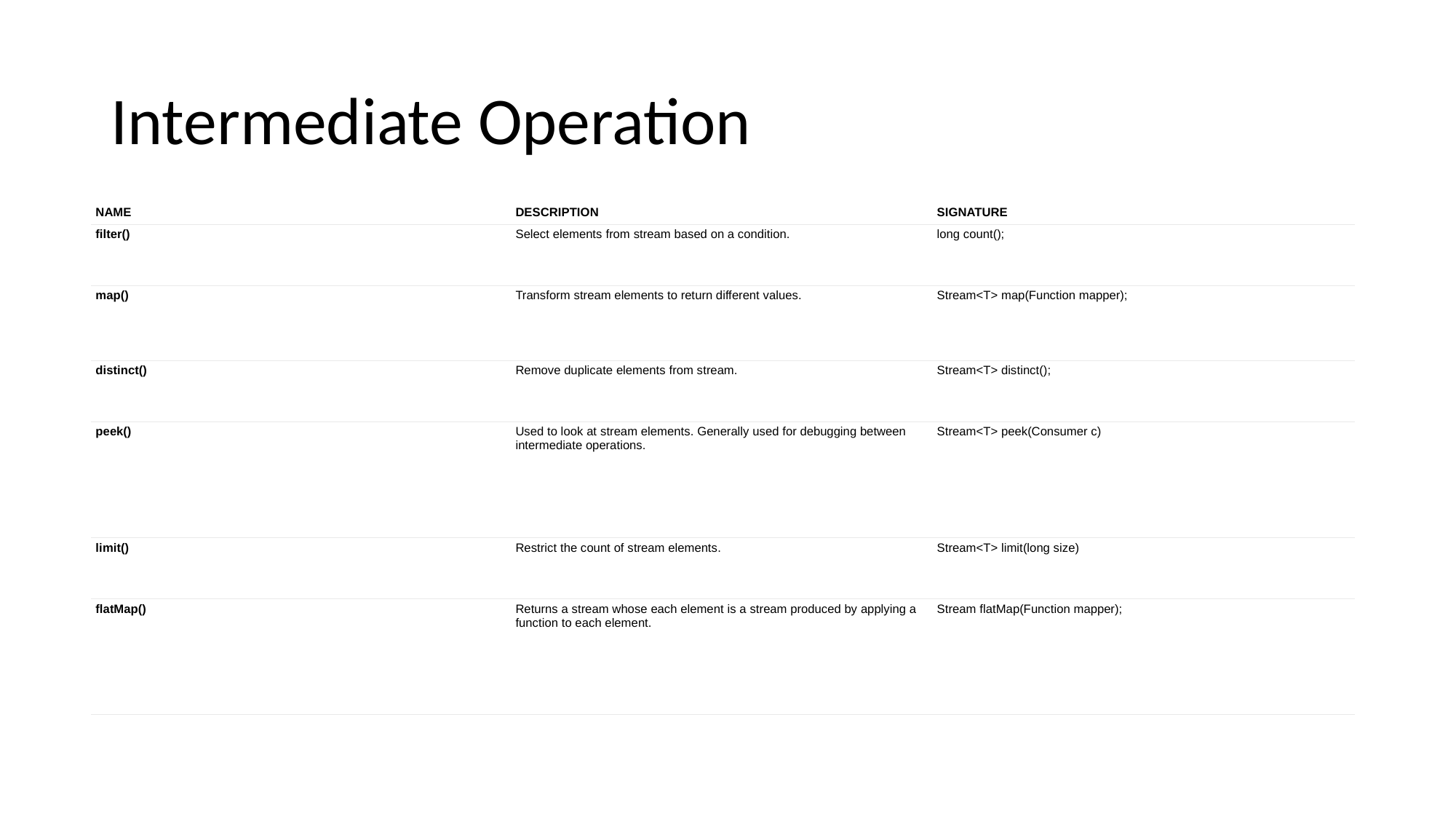

# Intermediate Operation
| NAME | DESCRIPTION | SIGNATURE |
| --- | --- | --- |
| filter() | Select elements from stream based on a condition. | long count(); |
| map() | Transform stream elements to return different values. | Stream<T> map(Function mapper); |
| distinct() | Remove duplicate elements from stream. | Stream<T> distinct(); |
| peek() | Used to look at stream elements. Generally used for debugging between intermediate operations. | Stream<T> peek(Consumer c) |
| limit() | Restrict the count of stream elements. | Stream<T> limit(long size) |
| flatMap() | Returns a stream whose each element is a stream produced by applying a function to each element. | Stream flatMap(Function mapper); |